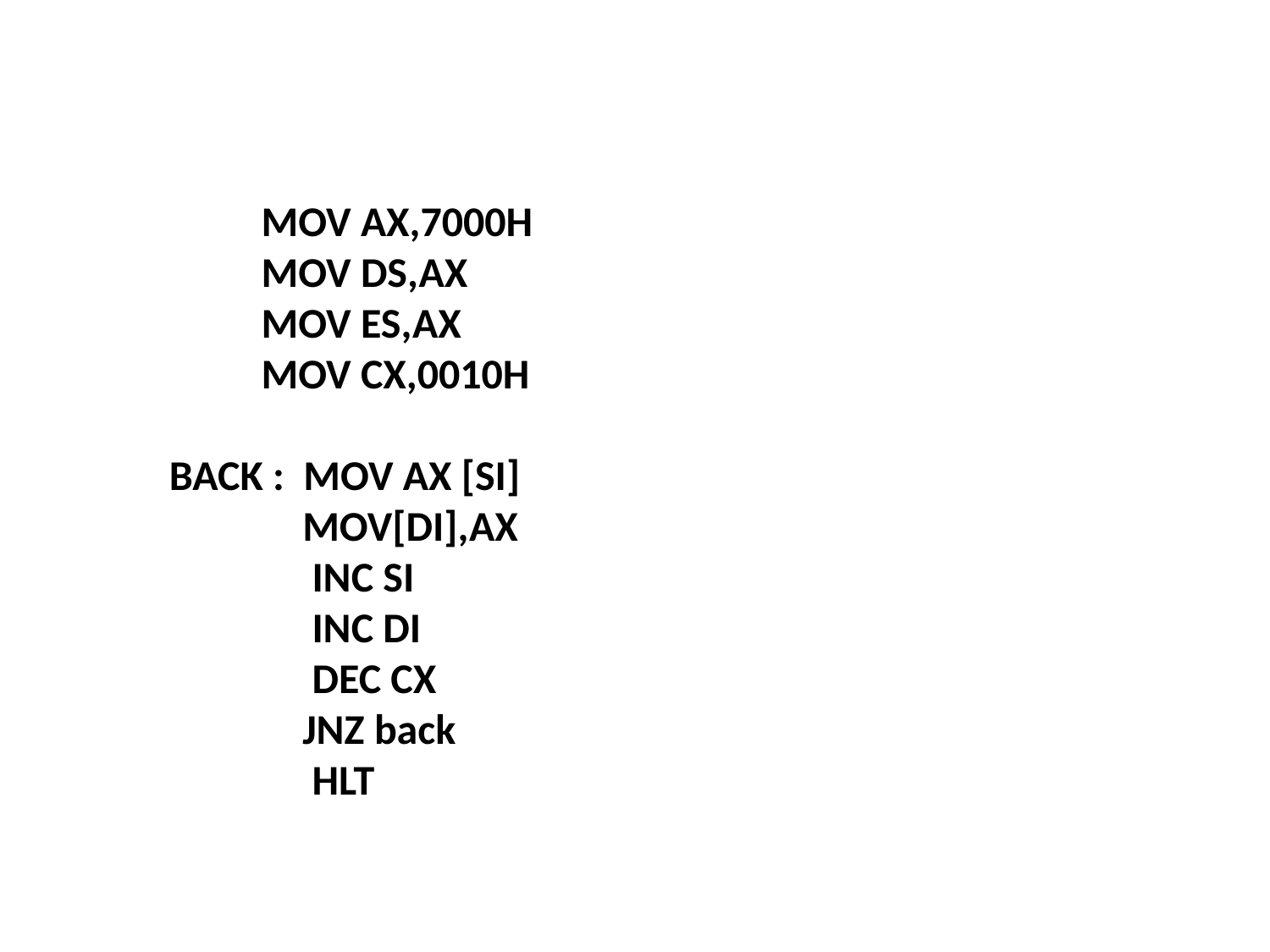

MOV AX,7000H
     MOV DS,AX
     MOV ES,AX
     MOV CX,0010H

  BACK :  MOV AX [SI]
                MOV[DI],AX
                 INC SI
                 INC DI
                 DEC CX
                JNZ back
                 HLT